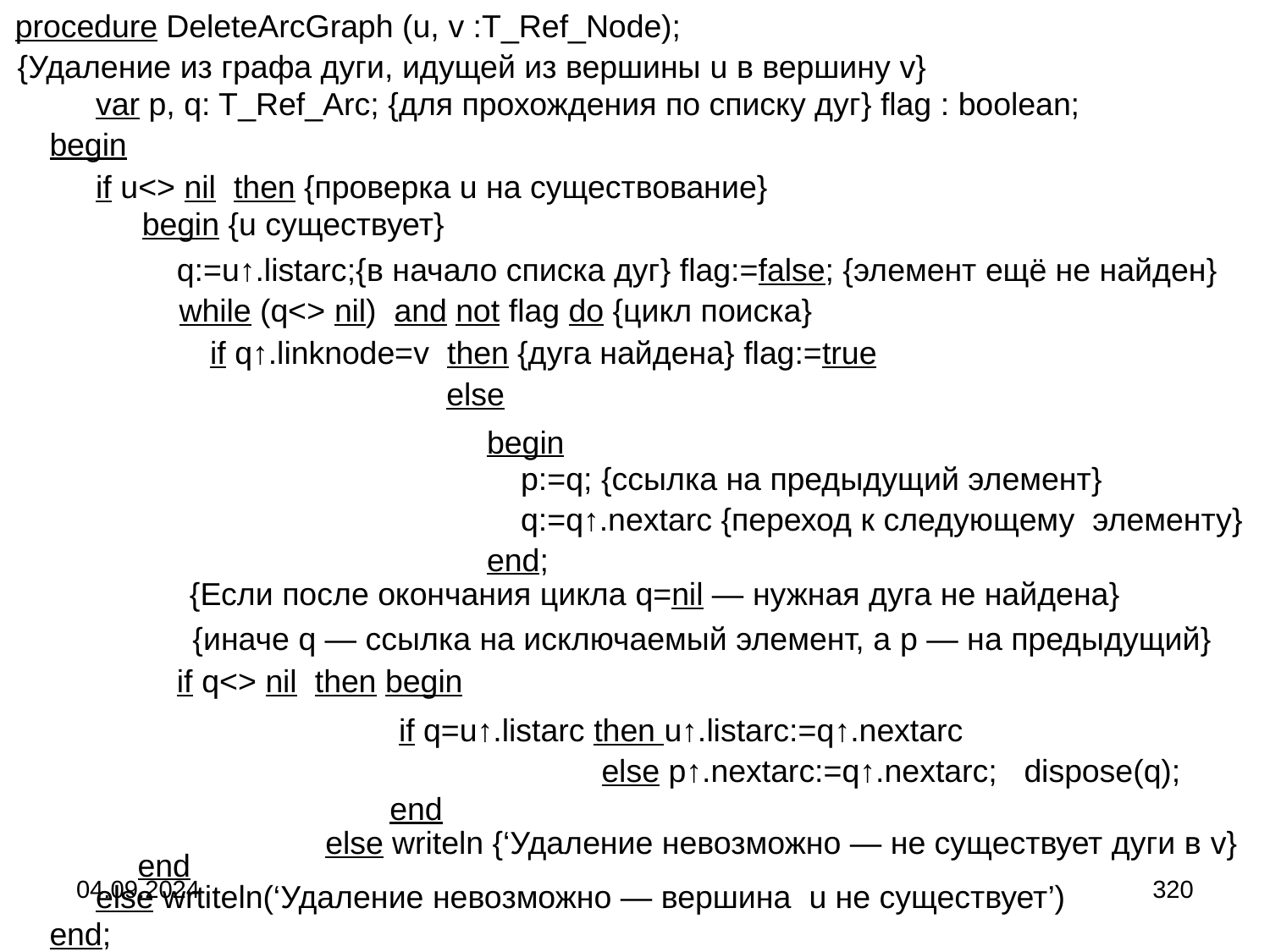

procedure DeleteArcGraph (u, v :T_Ref_Node);
{Удаление из графа дуги, идущей из вершины u в вершину v}
var p, q: T_Ref_Arc; {для прохождения по списку дуг} flag : boolean;
begin
if u<> nil  then {проверка u на существование}
begin {u существует}
q:=u↑.listarc;{в начало списка дуг} flag:=false; {элемент ещё не найден}
while (q<> nil)  and not flag do {цикл поиска}
if q↑.linknode=v  then {дуга найдена} flag:=true
else
begin
p:=q; {ссылка на предыдущий элемент}
q:=q↑.nextarc {переход к следующему  элементу}
end;
{Если после окончания цикла q=nil ― нужная дуга не найдена}
{иначе q ― ссылка на исключаемый элемент, а p ― на предыдущий}
if q<> nil  then begin
if q=u↑.listarc then u↑.listarc:=q↑.nextarc
 else p↑.nextarc:=q↑.nextarc;
dispose(q);
end
else writeln {‘Удаление невозможно ― не существует дуги в v}
end
04.09.2024
320
else wrtiteln(‘Удаление невозможно ― вершина  u не существует’)
end;